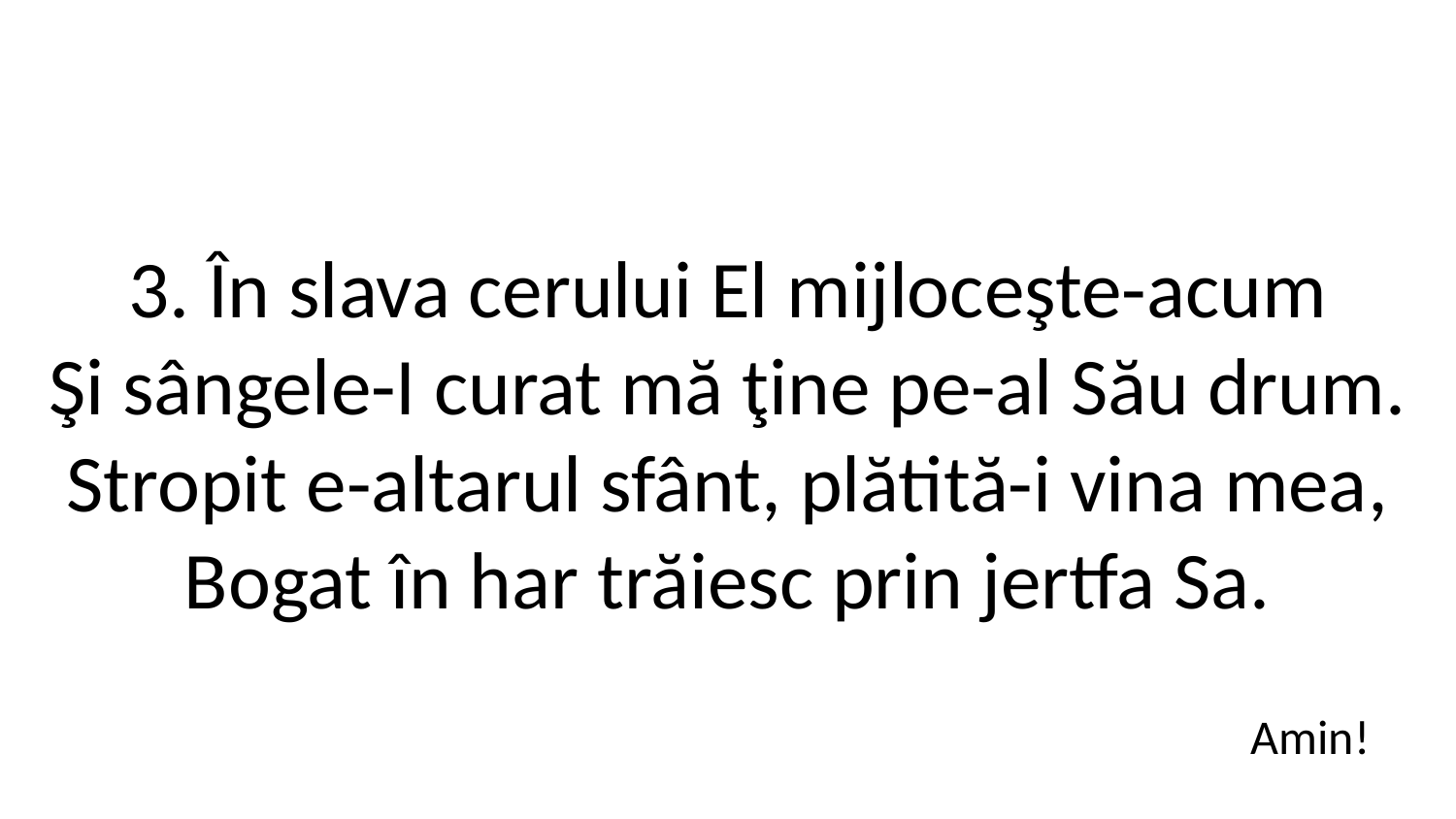

3. În slava cerului El mijloceşte-acum
Şi sângele-I curat mă ţine pe-al Său drum.
Stropit e-altarul sfânt, plătită-i vina mea,
Bogat în har trăiesc prin jertfa Sa.

Amin!